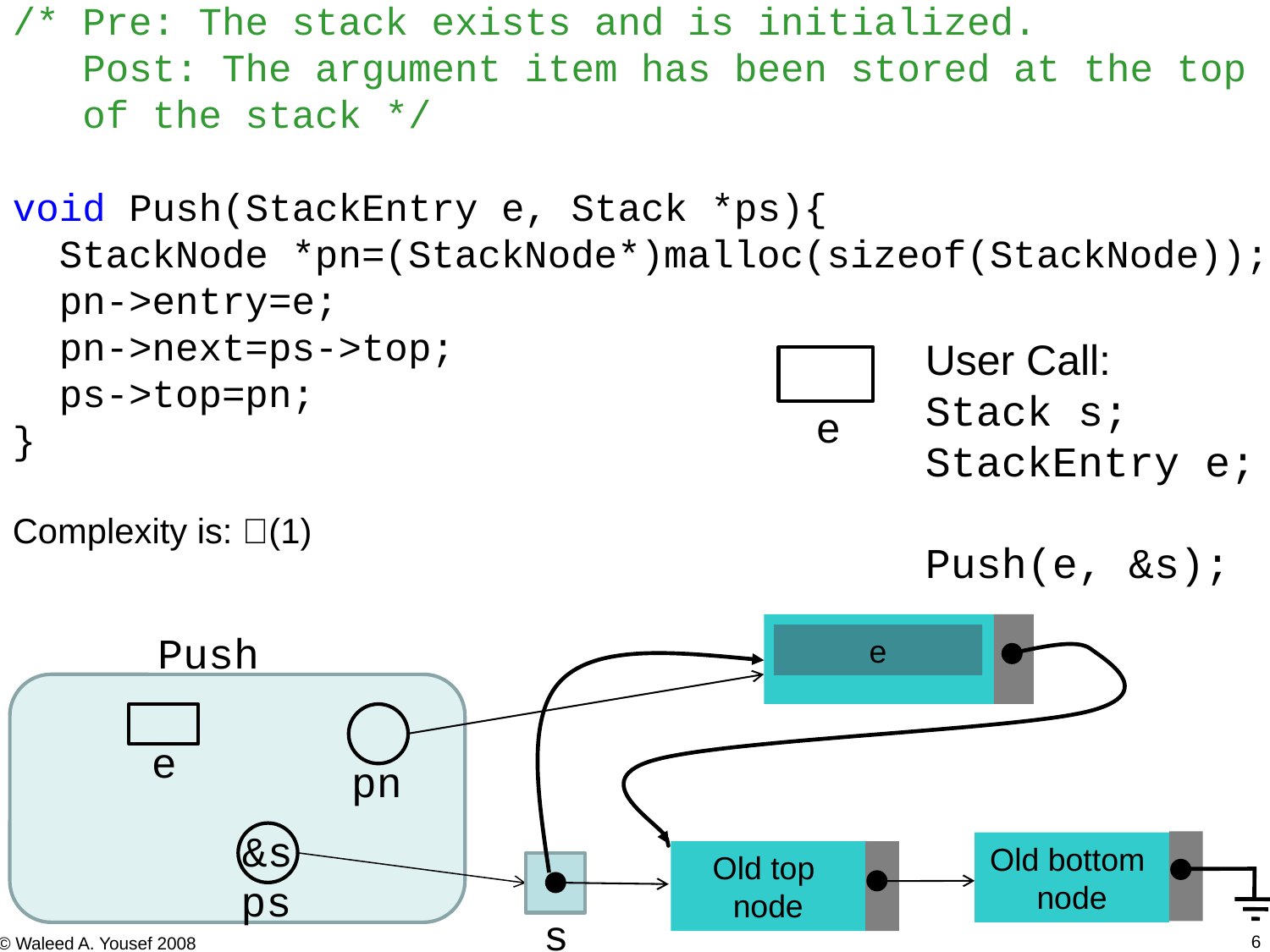

/* Pre: The stack exists and is initialized.
   Post: The argument item has been stored at the top
   of the stack */

void Push(StackEntry e, Stack *ps){
  StackNode *pn=(StackNode*)malloc(sizeof(StackNode));
  pn->entry=e;
  pn->next=ps->top;
  ps->top=pn;
}

Complexity is: Θ(1)
User Call:
Stack s;
StackEntry e;

Push(e, &s);

e

entry

Push

e

e

pn
&s

ps

Old bottom
node
Old top
node

s
6
© Waleed A. Yousef 2008